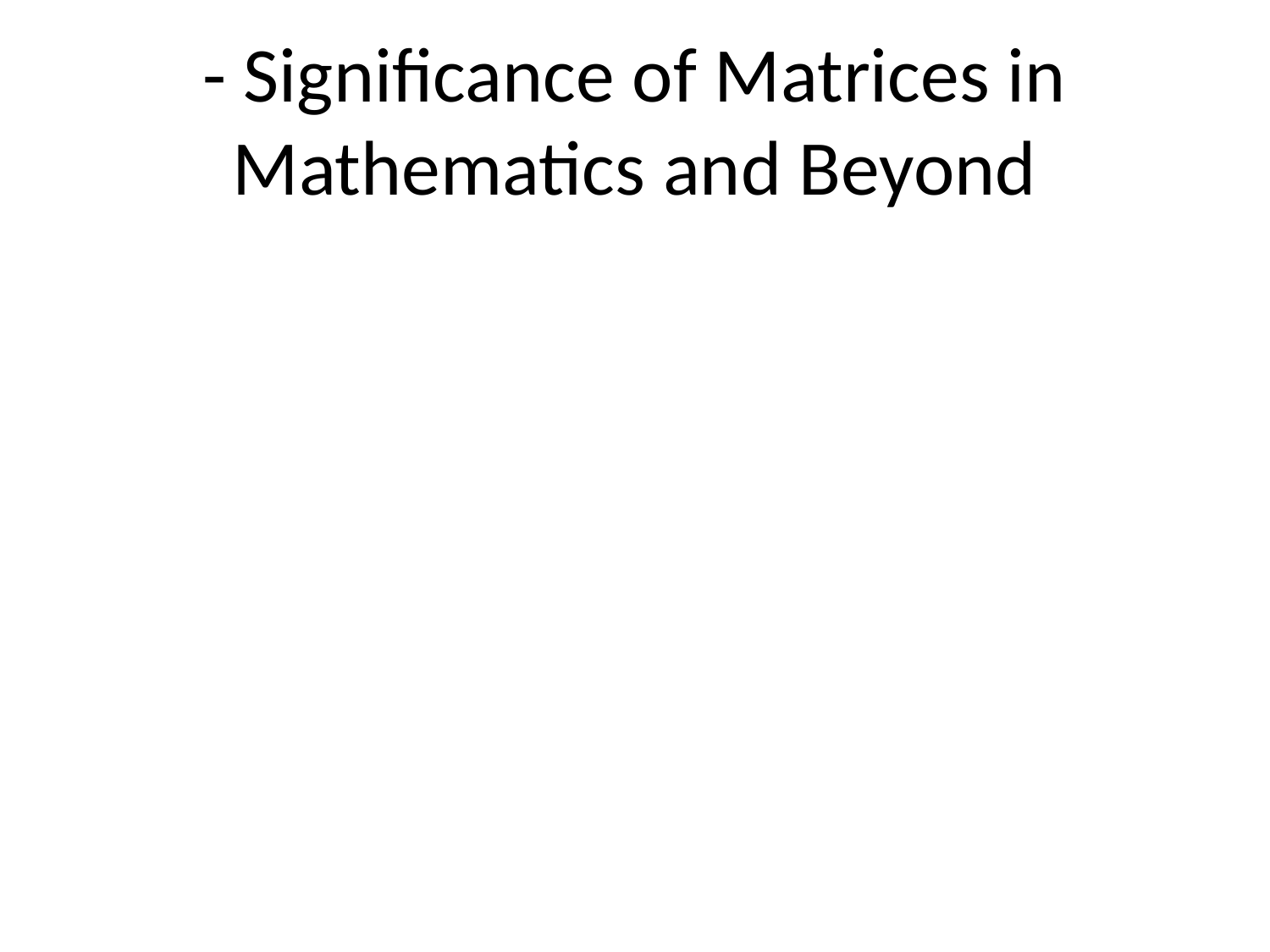

# - Significance of Matrices in Mathematics and Beyond